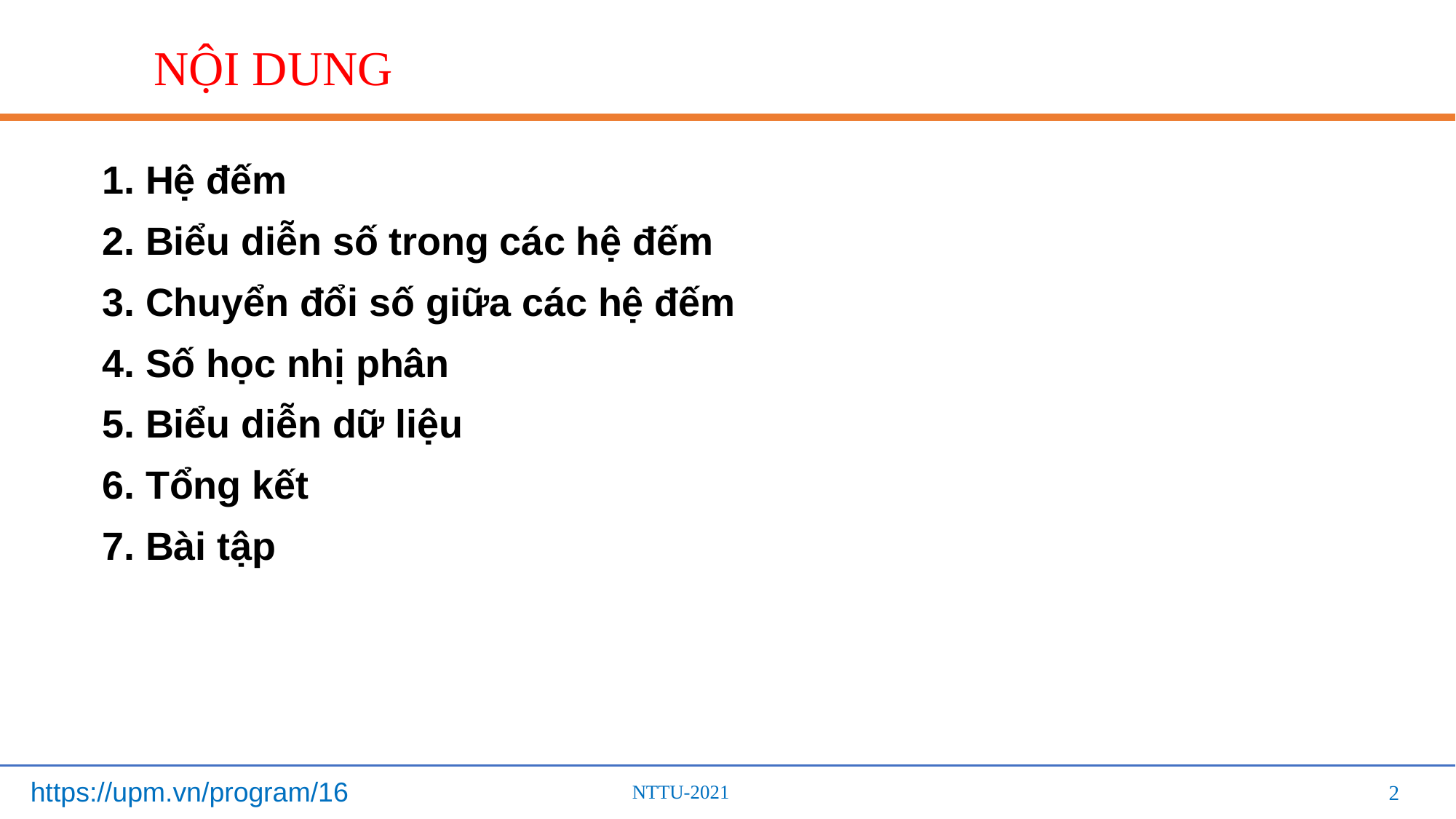

# NỘI DUNG
1. Hệ đếm
2. Biểu diễn số trong các hệ đếm
3. Chuyển đổi số giữa các hệ đếm
4. Số học nhị phân
5. Biểu diễn dữ liệu
6. Tổng kết
7. Bài tập
2
2